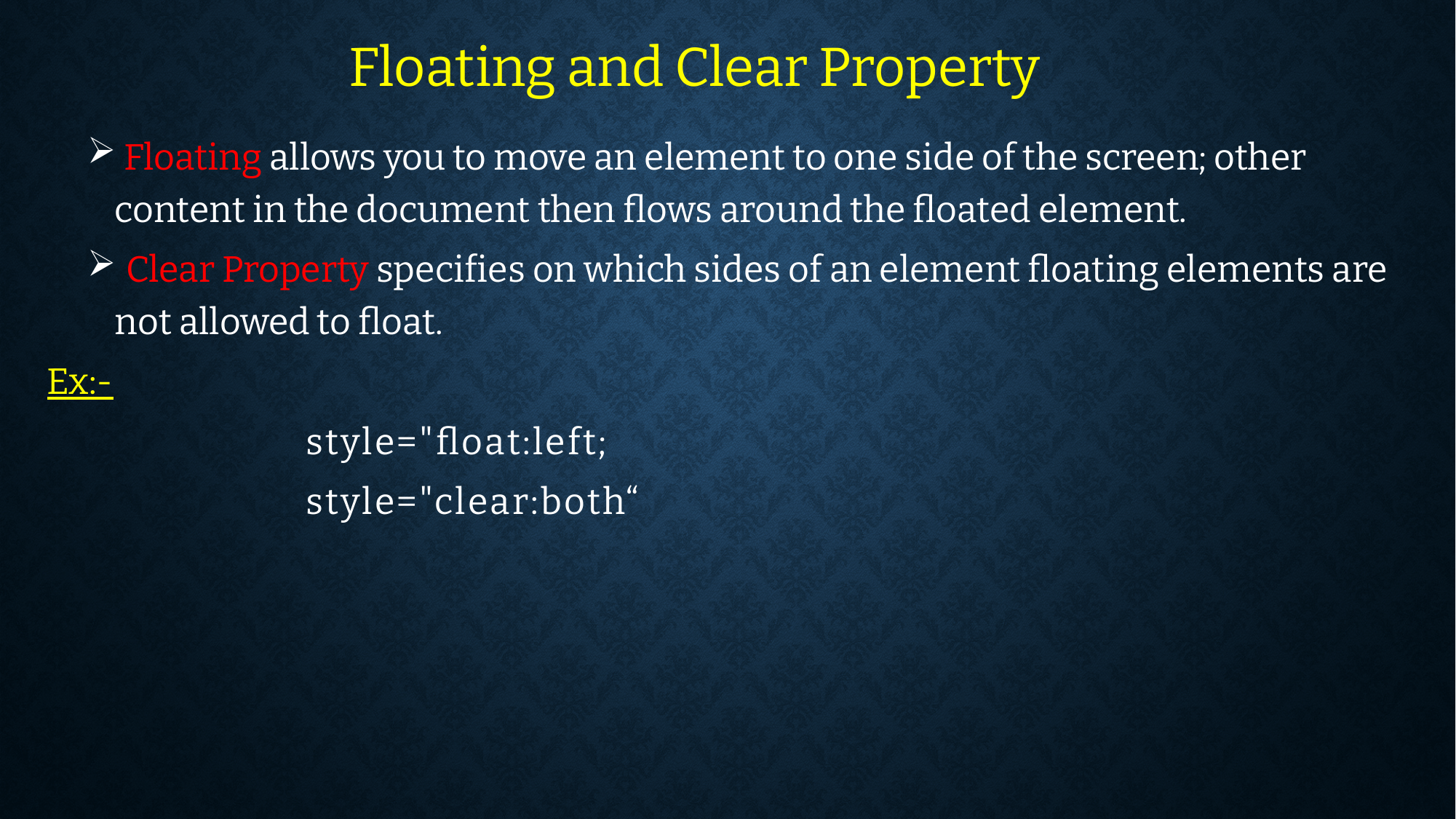

Floating and Clear Property
 Floating allows you to move an element to one side of the screen; other content in the document then flows around the floated element.
 Clear Property specifies on which sides of an element floating elements are not allowed to float.
Ex:-
		style="float:left;
		style="clear:both“